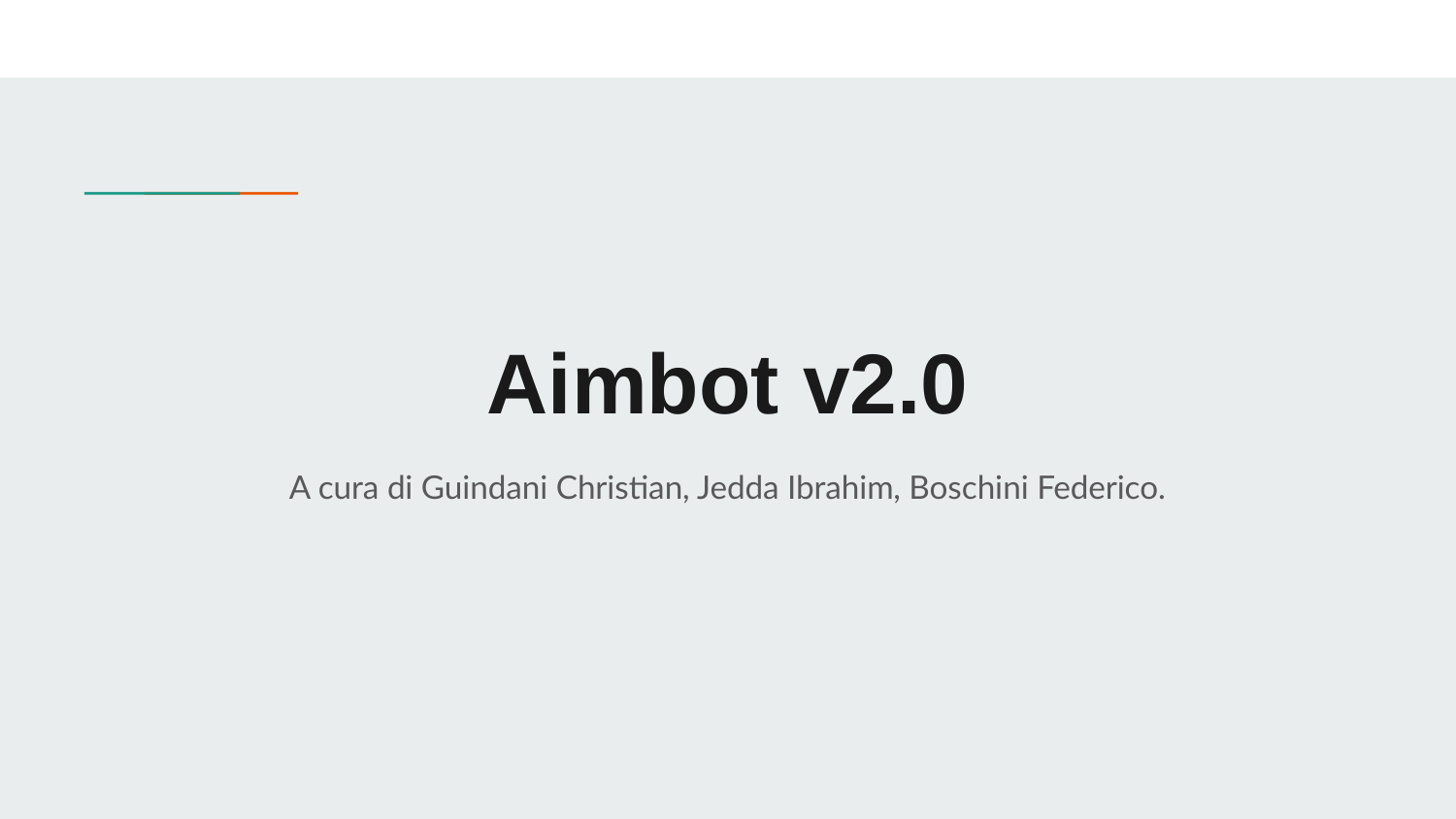

# Aimbot v2.0
A cura di Guindani Christian, Jedda Ibrahim, Boschini Federico.